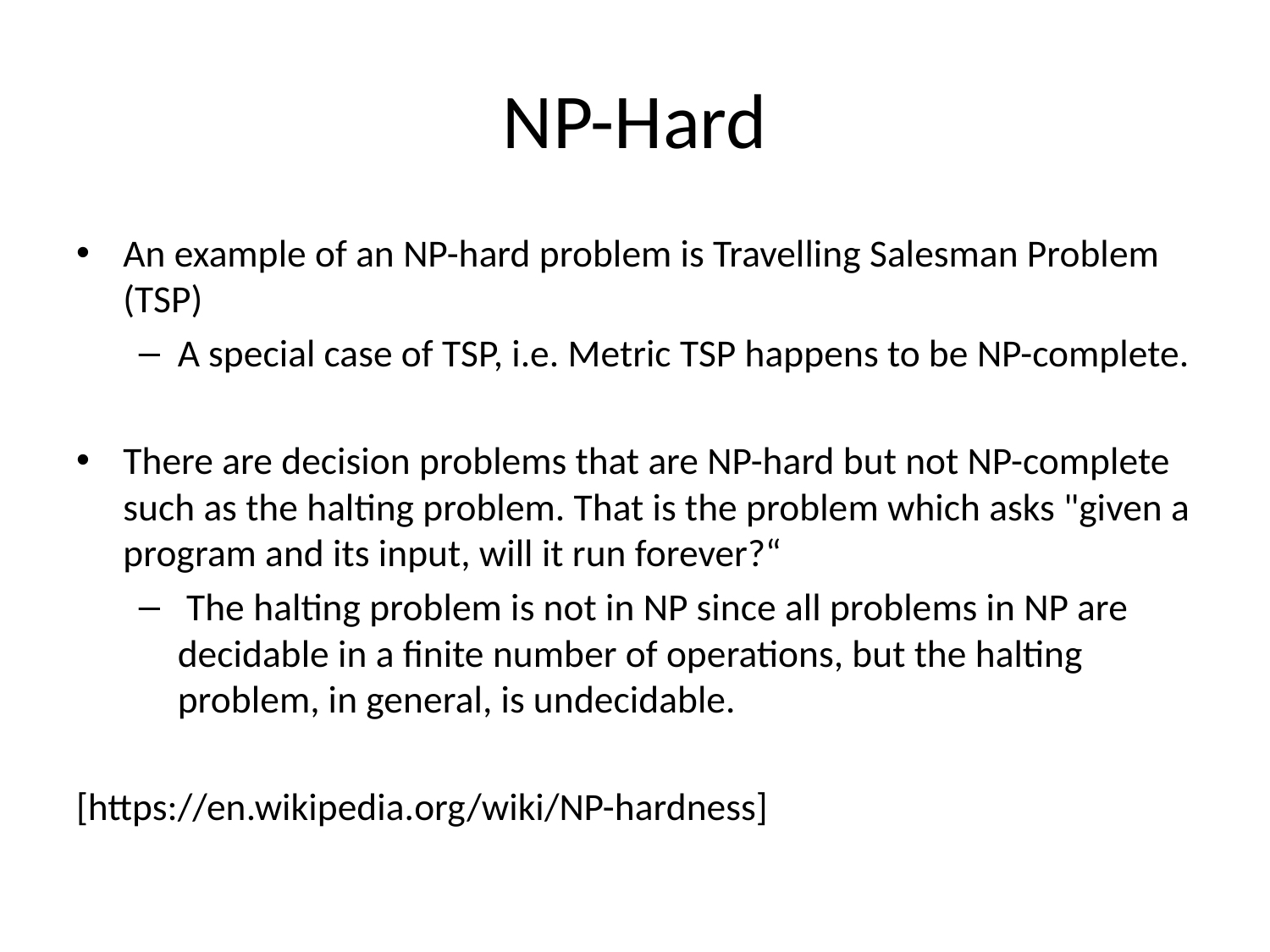

# NP-Hard
An example of an NP-hard problem is Travelling Salesman Problem (TSP)
A special case of TSP, i.e. Metric TSP happens to be NP-complete.

There are decision problems that are NP-hard but not NP-complete such as the halting problem. That is the problem which asks "given a program and its input, will it run forever?“
 The halting problem is not in NP since all problems in NP are decidable in a finite number of operations, but the halting problem, in general, is undecidable.

[https://en.wikipedia.org/wiki/NP-hardness]